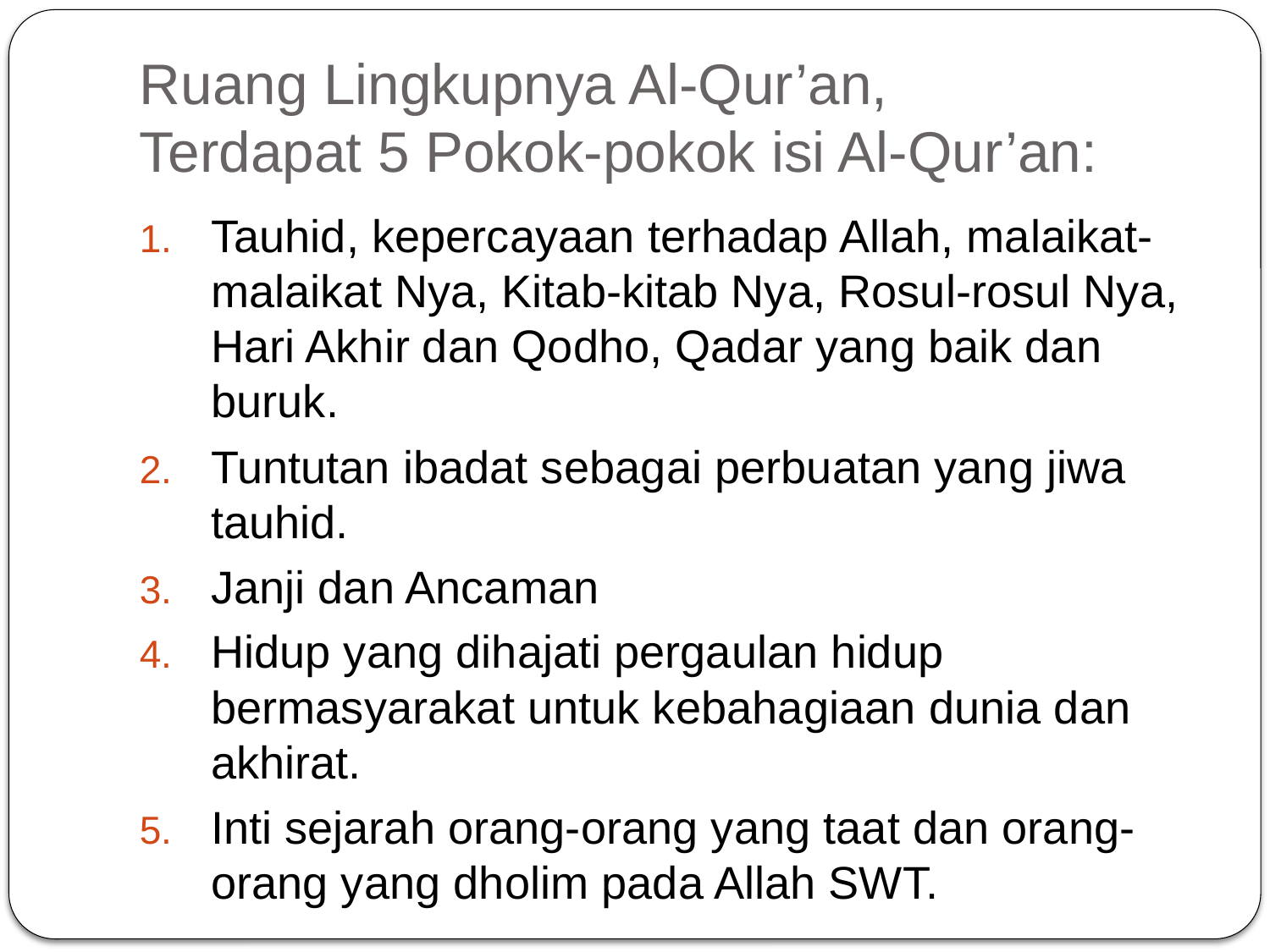

# Ruang Lingkupnya Al-Qur’an, Terdapat 5 Pokok-pokok isi Al-Qur’an:
Tauhid, kepercayaan terhadap Allah, malaikat-malaikat Nya, Kitab-kitab Nya, Rosul-rosul Nya, Hari Akhir dan Qodho, Qadar yang baik dan buruk.
Tuntutan ibadat sebagai perbuatan yang jiwa tauhid.
Janji dan Ancaman
Hidup yang dihajati pergaulan hidup bermasyarakat untuk kebahagiaan dunia dan akhirat.
Inti sejarah orang-orang yang taat dan orang-orang yang dholim pada Allah SWT.